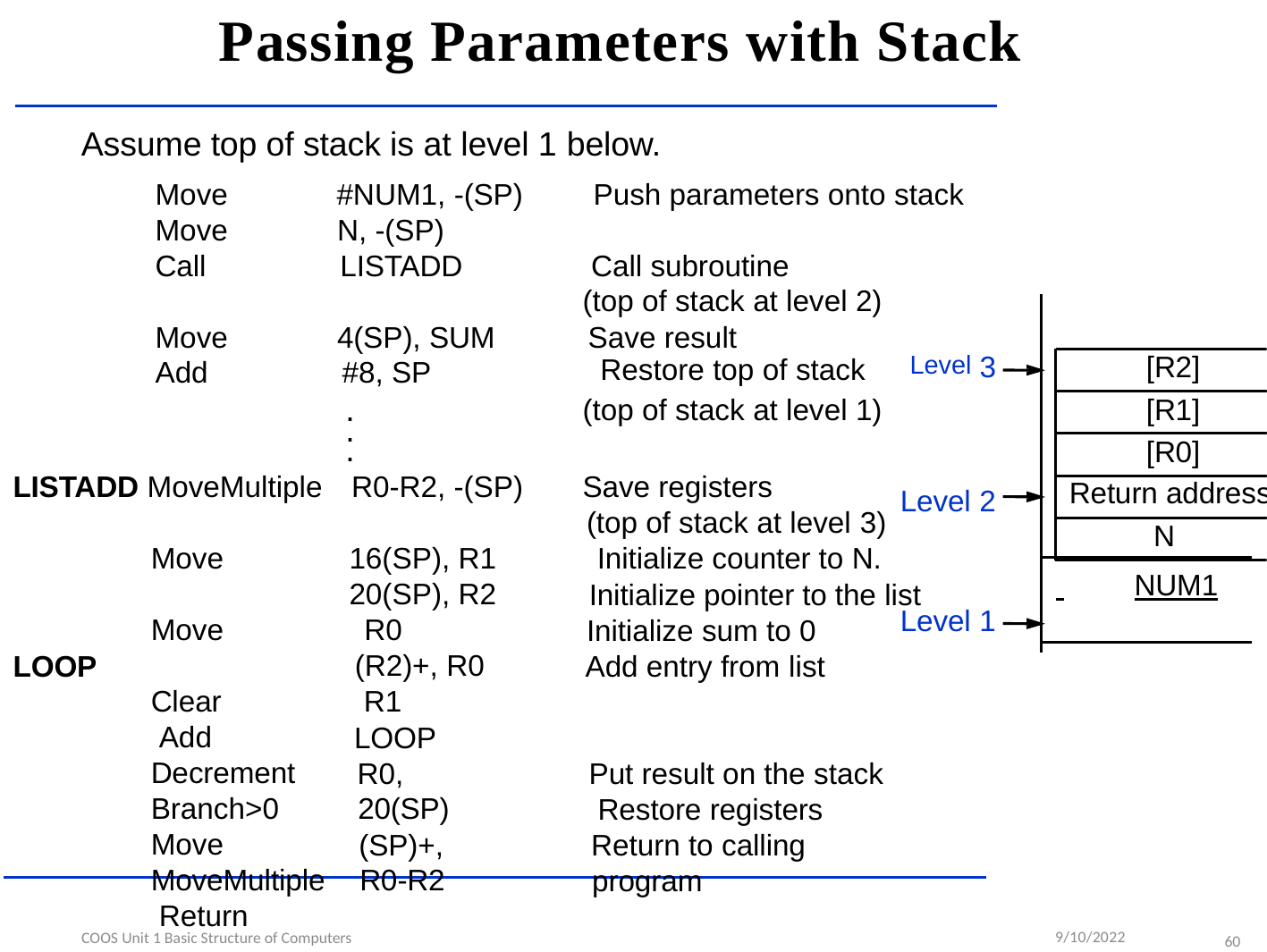

# Passing Parameters with Stack

Assume top of stack is at level 1 below.
| Move | #NUM1, -(SP) | Push parameters onto stack |
| --- | --- | --- |
| Move | N, -(SP) |  |
| Call | LISTADD | Call subroutine |
|  |  | (top of stack at level 2) |
| Move | 4(SP), SUM | Save result |
| Add | #8, SP | Restore top of stack Level |

3
[R2]

.
[R1]
(top of stack at level 1)
.
.
R0-R2, -(SP)
[R0]
LISTADD MoveMultiple
Save registers
(top of stack at level 3)  Initialize counter to N.
Return address
Level 2

N
Move  Move  Clear  Add
Decrement  Branch>0  Move  MoveMultiple  Return
16(SP), R1
20(SP), R2  R0
(R2)+, R0  R1
LOOP
R0, 20(SP)
(SP)+, R0-R2
 	NUM1
Initialize pointer to the list
Level 1
Initialize sum to 0  Add entry from list

LOOP
Put result on the stack  Restore registers
Return to calling program

9/10/2022
COOS Unit 1 Basic Structure of Computers
60